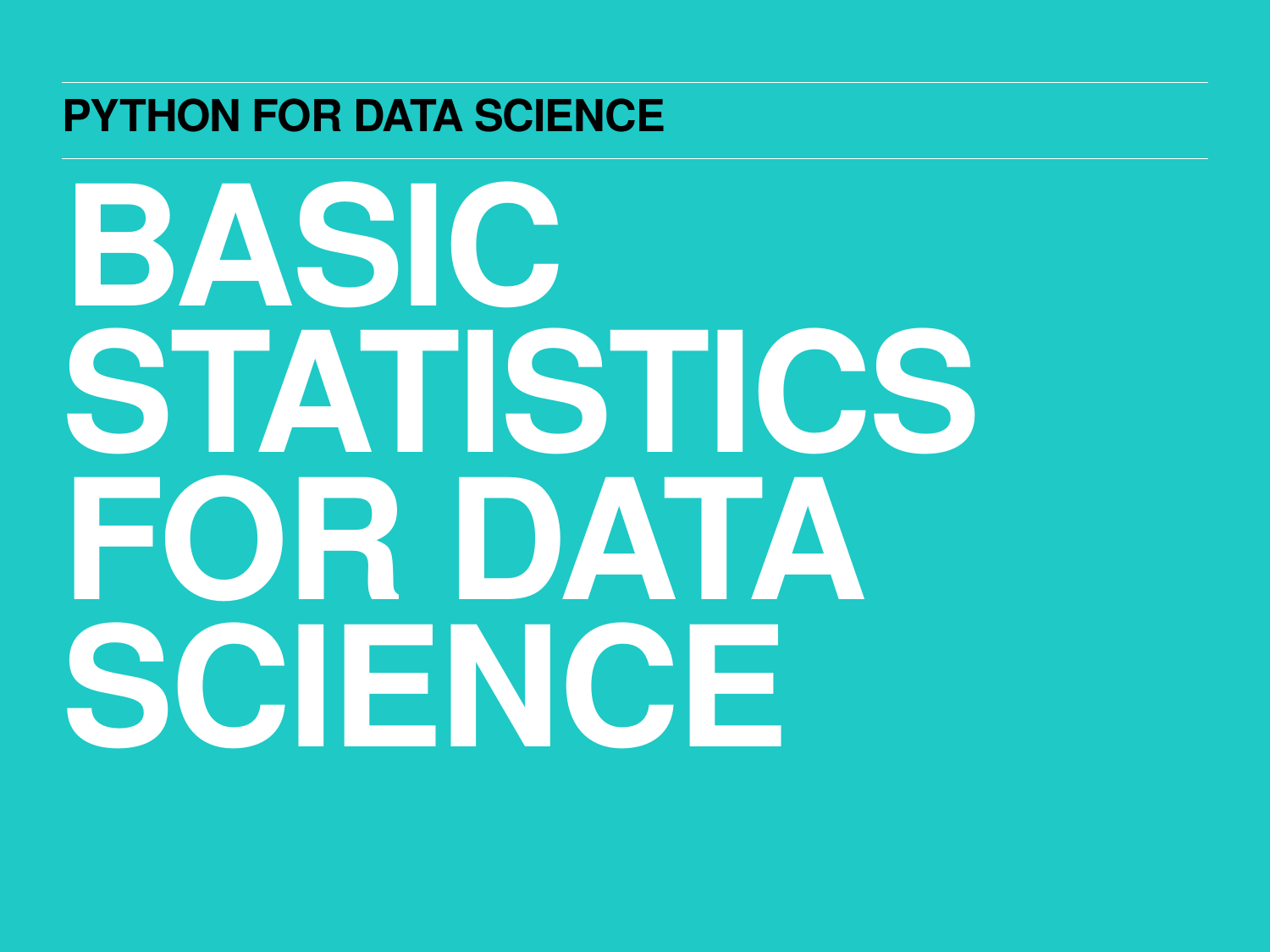

Python for data science
Basic statistics for data science